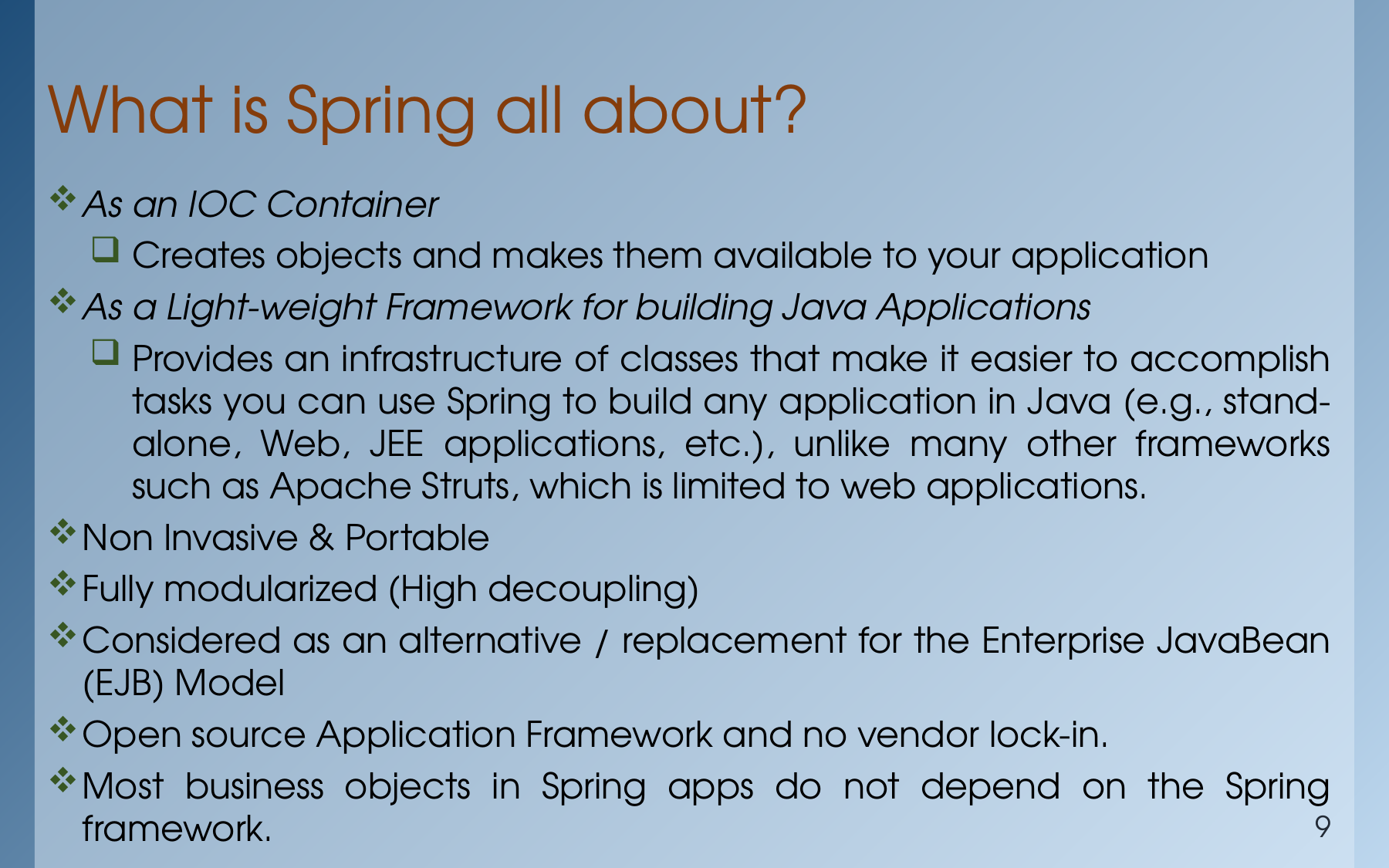

# What is Spring all about?
As an IOC Container
Creates objects and makes them available to your application
As a Light-weight Framework for building Java Applications
Provides an infrastructure of classes that make it easier to accomplish tasks you can use Spring to build any application in Java (e.g., stand-alone, Web, JEE applications, etc.), unlike many other frameworks such as Apache Struts, which is limited to web applications.
Non Invasive & Portable
Fully modularized (High decoupling)
Considered as an alternative / replacement for the Enterprise JavaBean (EJB) Model
Open source Application Framework and no vendor lock-in.
Most business objects in Spring apps do not depend on the Spring framework.
9